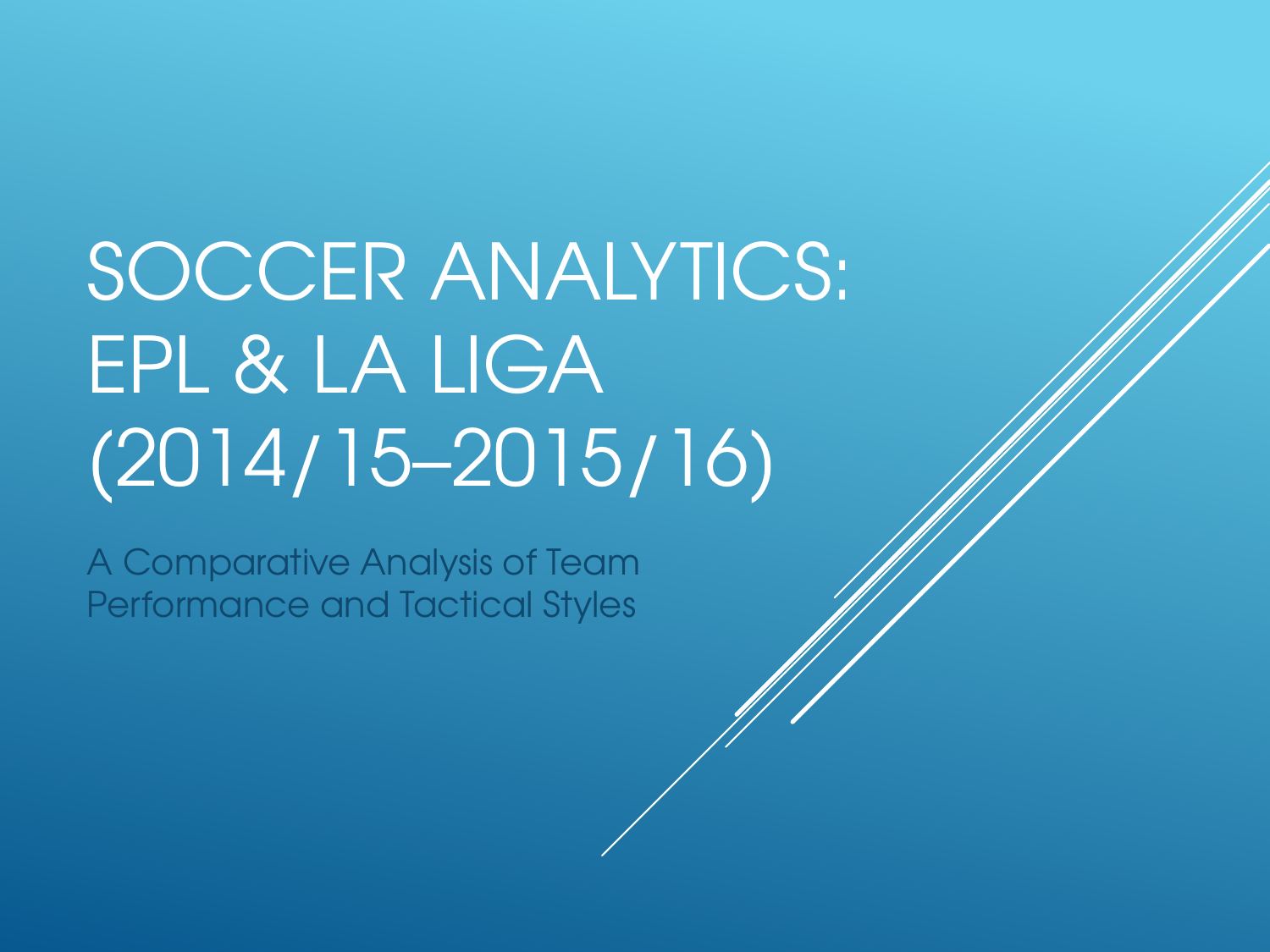

# Soccer Analytics: EPL & La Liga (2014/15–2015/16)
A Comparative Analysis of Team Performance and Tactical Styles